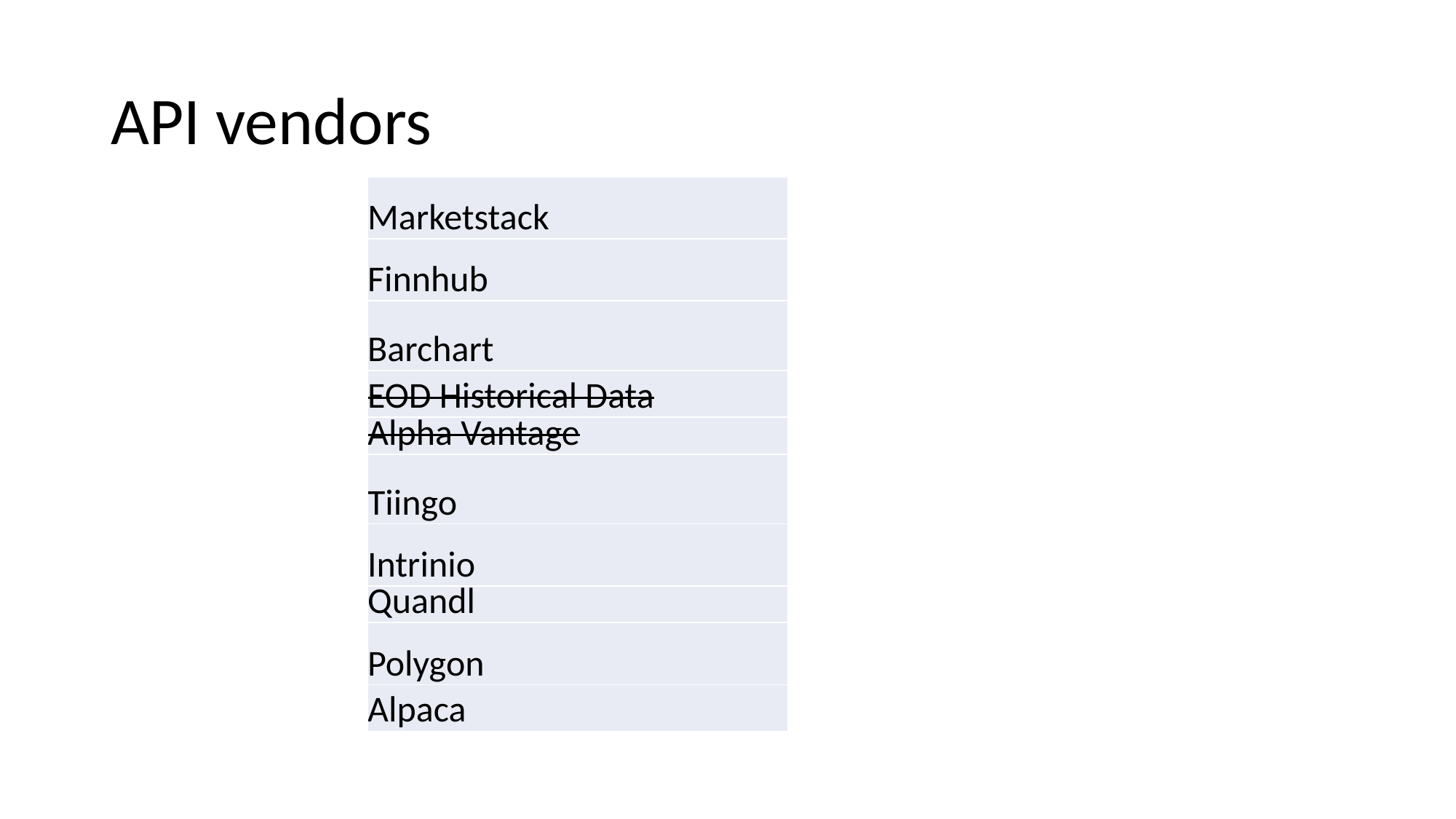

# API vendors
| Marketstack |
| --- |
| Finnhub |
| Barchart |
| EOD Historical Data |
| Alpha Vantage |
| Tiingo |
| Intrinio |
| Quandl |
| Polygon |
| Alpaca |